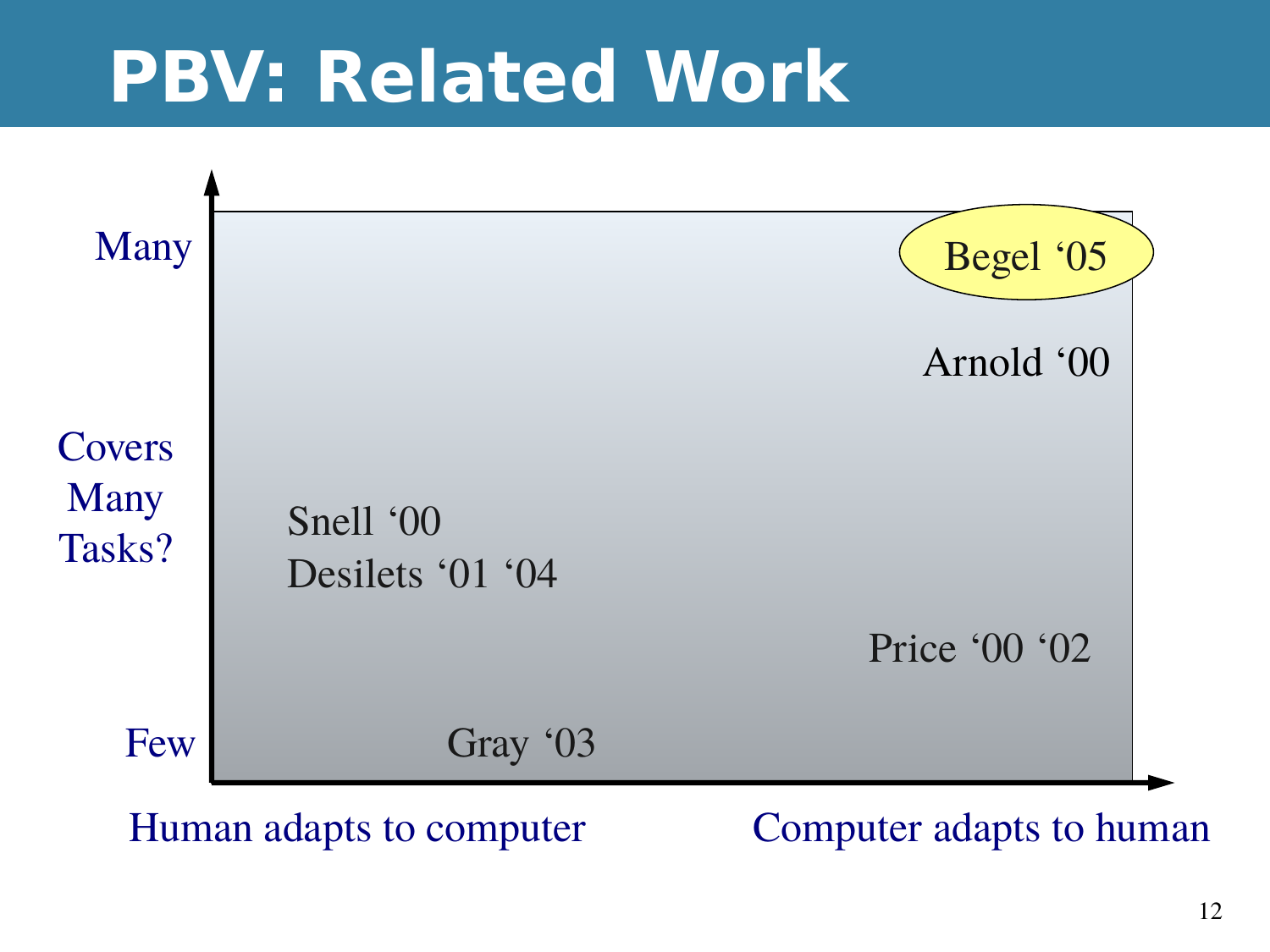

# PBV: Related Work

Many

Begel ‘05
Arnold ‘00
Covers
Many
Tasks?
Snell ‘00
Desilets ‘01 ‘04
Price ‘00 ‘02
Few
Gray ‘03

Human adapts to computer
Computer adapts to human